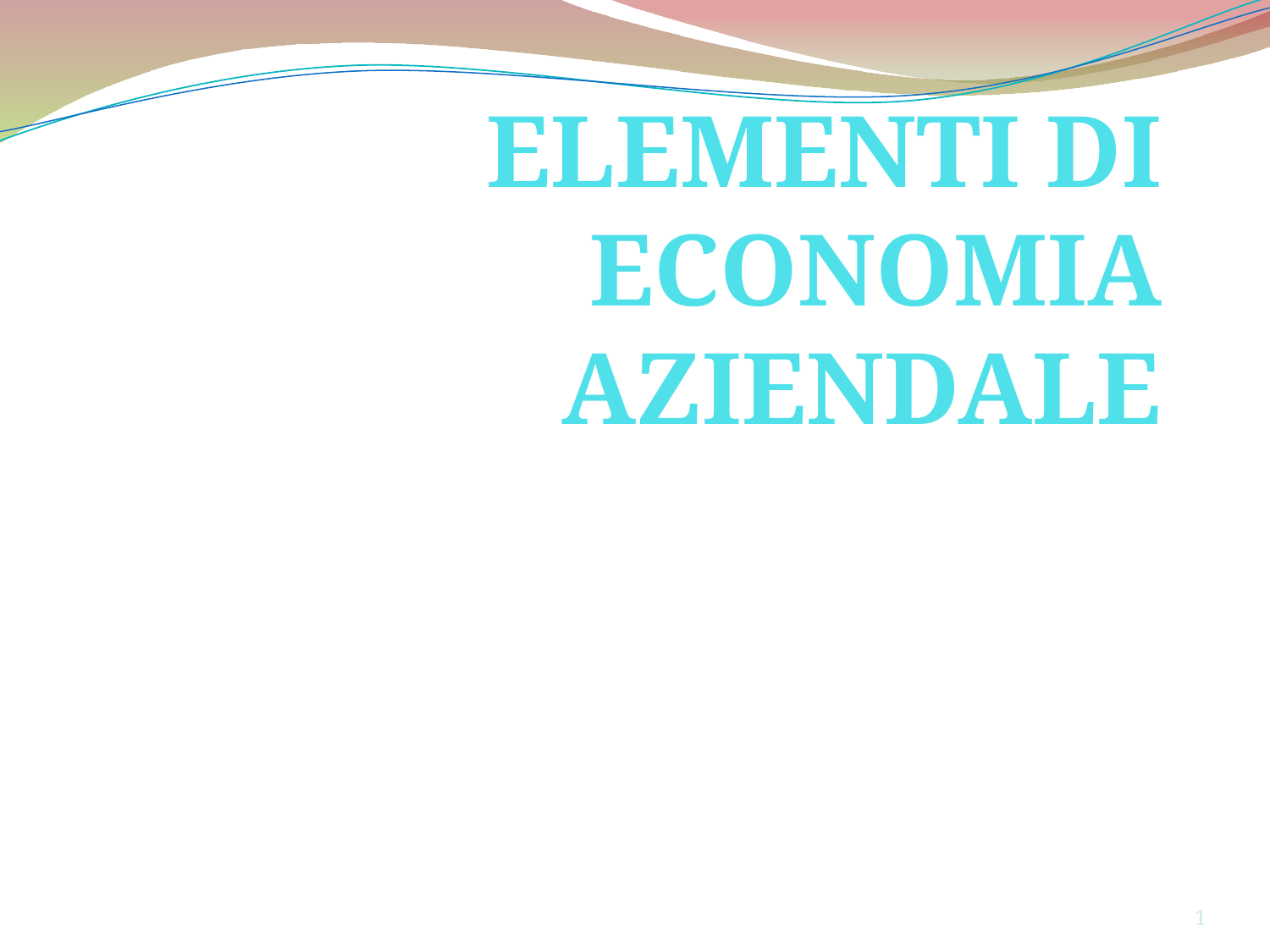

ELEMENTI DI ECONOMIA AZIENDALE
IL SISTEMA AZIENDA
1